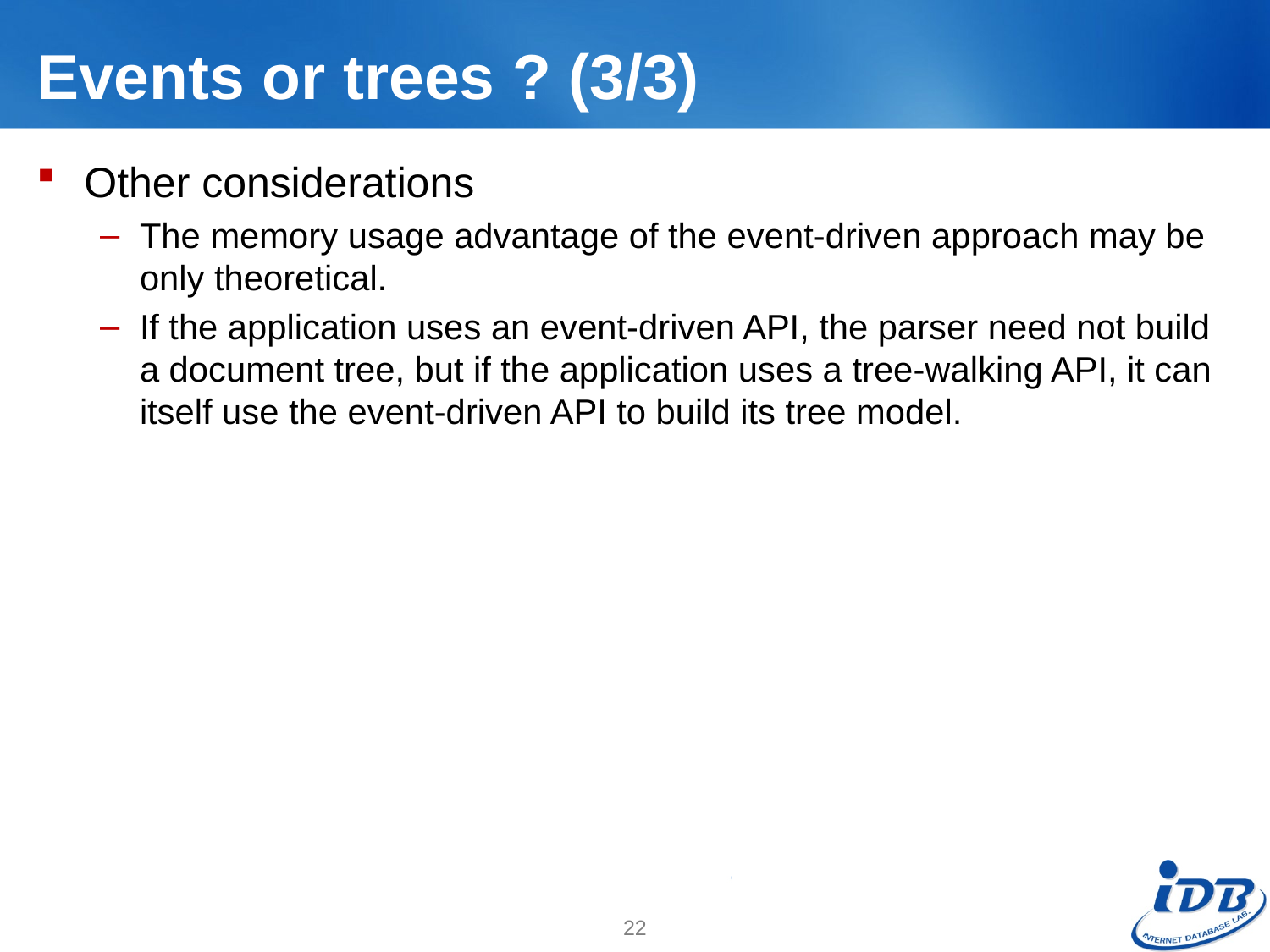

# Events or trees ? (3/3)
Other considerations
The memory usage advantage of the event-driven approach may be only theoretical.
If the application uses an event-driven API, the parser need not build a document tree, but if the application uses a tree-walking API, it can itself use the event-driven API to build its tree model.
22